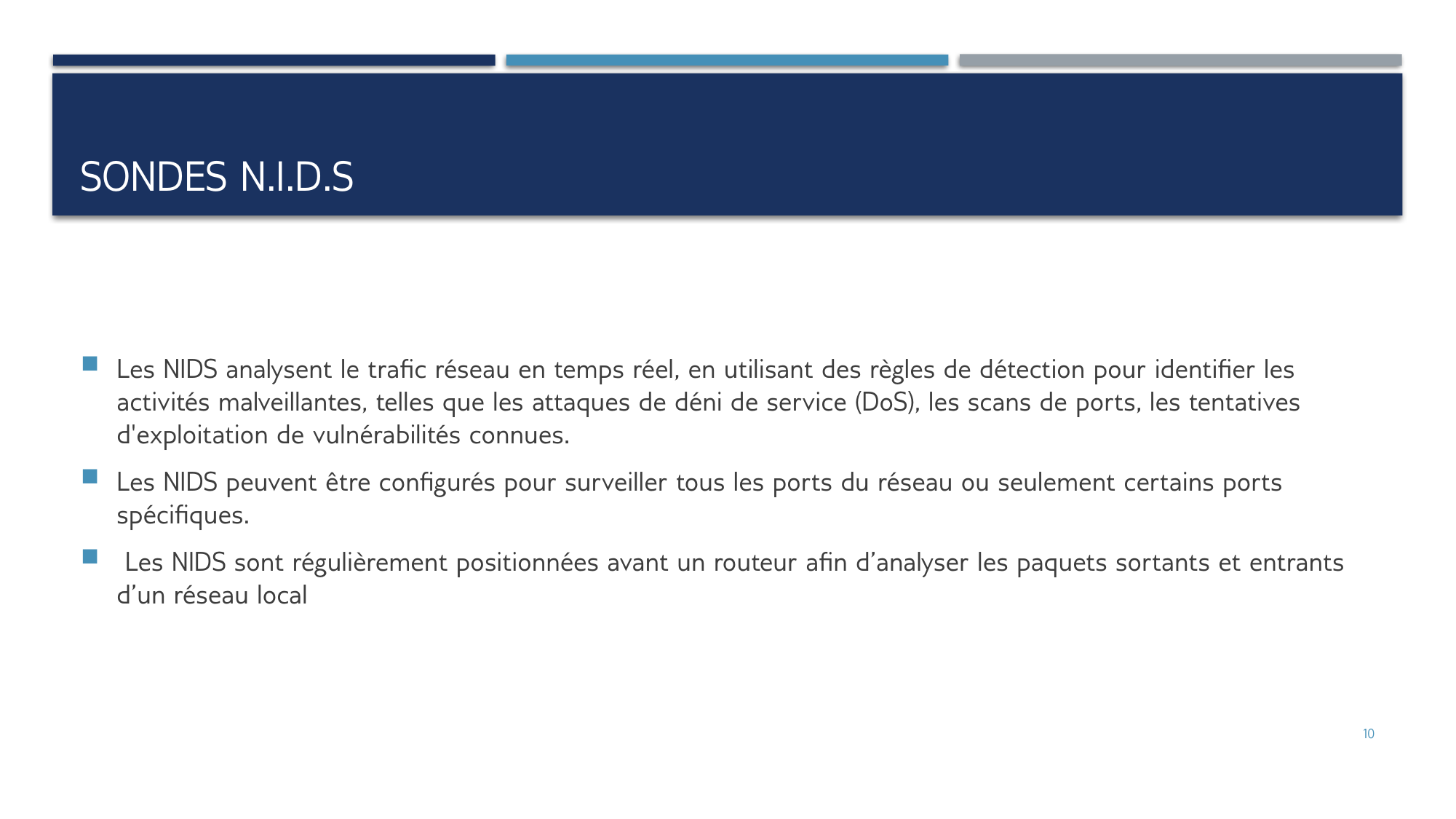

# sondes N.I.D.S
Les NIDS analysent le trafic réseau en temps réel, en utilisant des règles de détection pour identifier les activités malveillantes, telles que les attaques de déni de service (DoS), les scans de ports, les tentatives d'exploitation de vulnérabilités connues.
Les NIDS peuvent être configurés pour surveiller tous les ports du réseau ou seulement certains ports spécifiques.
 Les NIDS sont régulièrement positionnées avant un routeur afin d’analyser les paquets sortants et entrants d’un réseau local
10